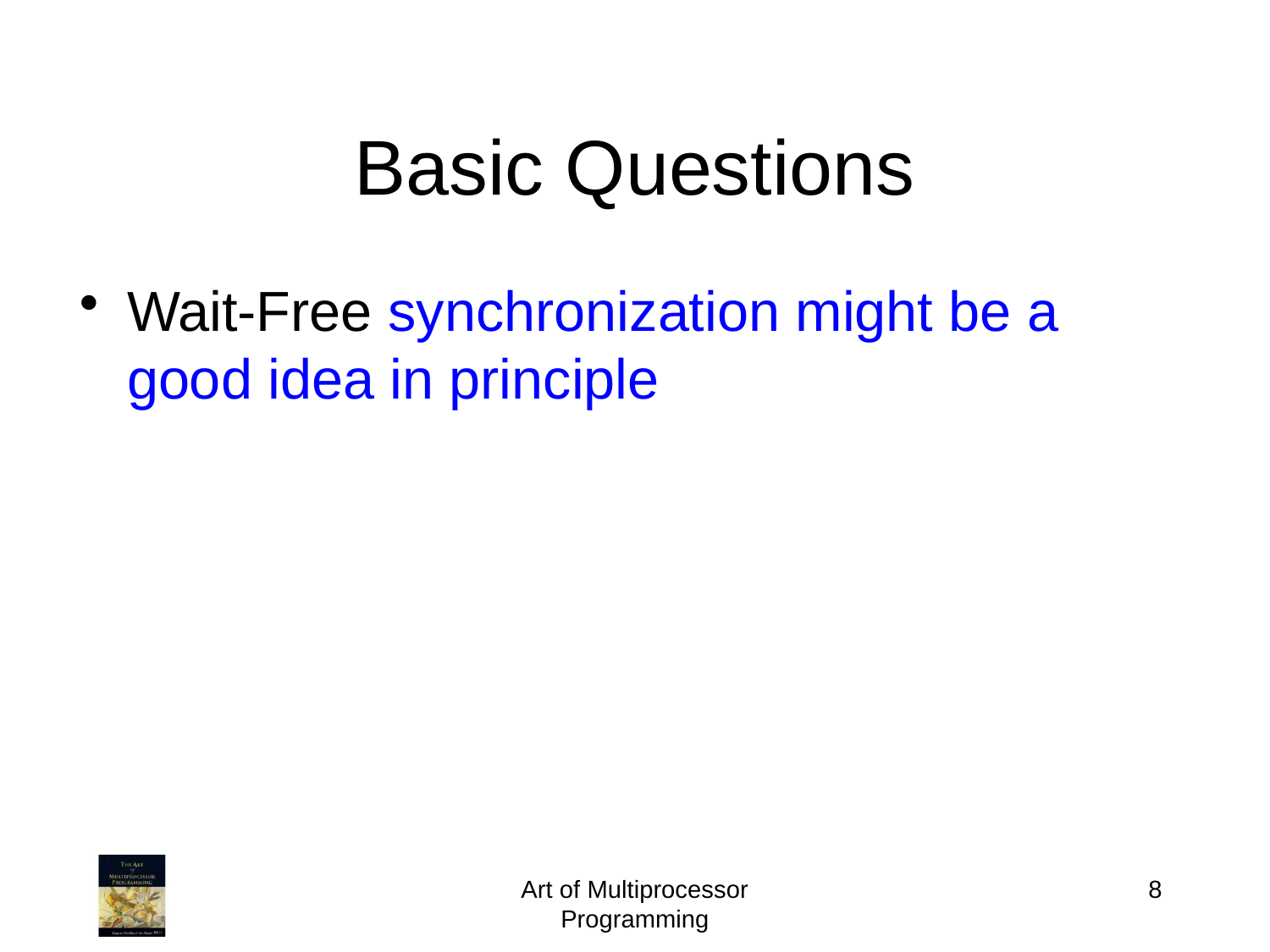

# Basic Questions
Wait-Free synchronization might be a good idea in principle
Art of Multiprocessor Programming
8